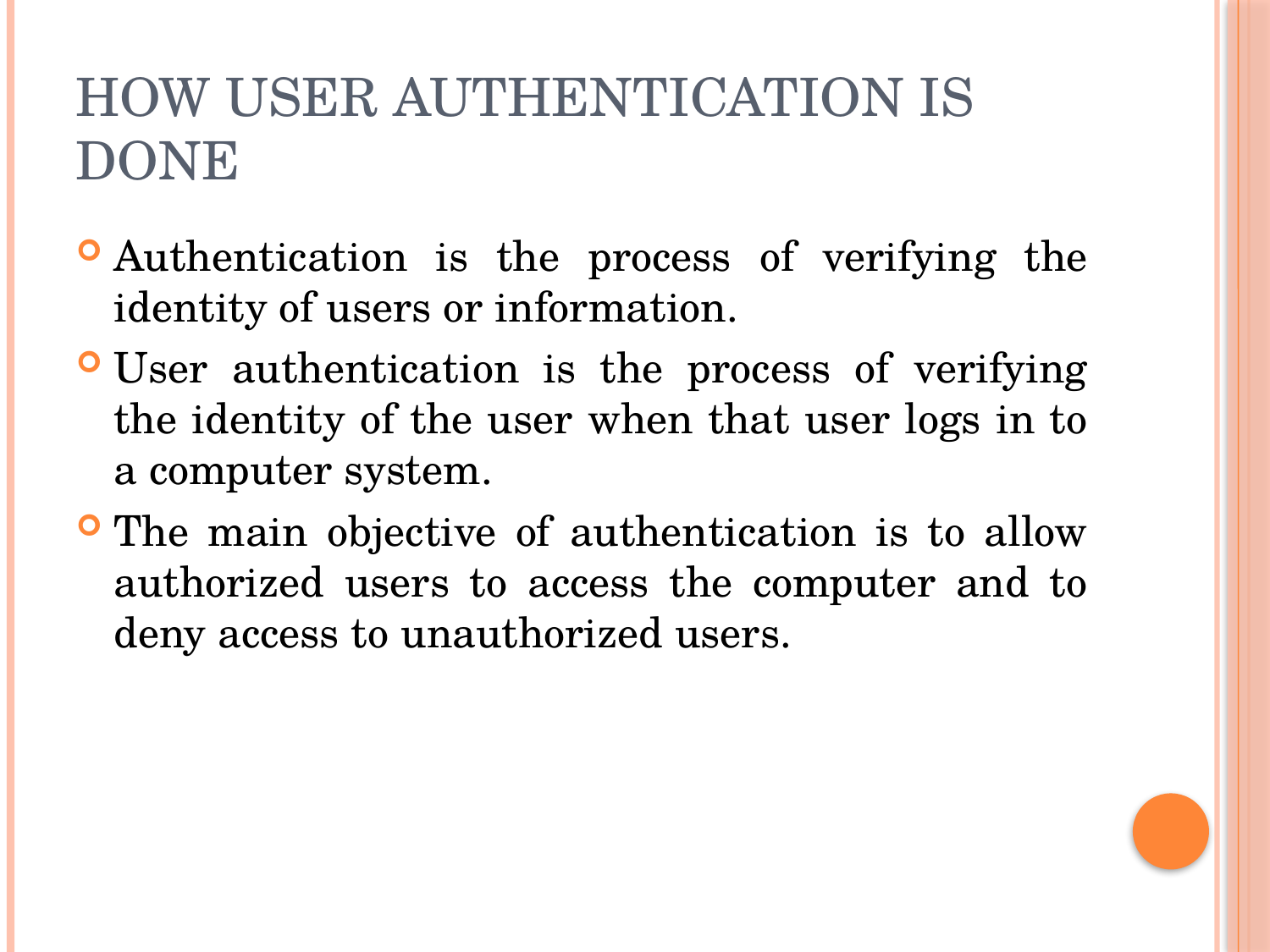

# How User Authentication is Done
Authentication is the process of verifying the identity of users or information.
User authentication is the process of verifying the identity of the user when that user logs in to a computer system.
The main objective of authentication is to allow authorized users to access the computer and to deny access to unauthorized users.